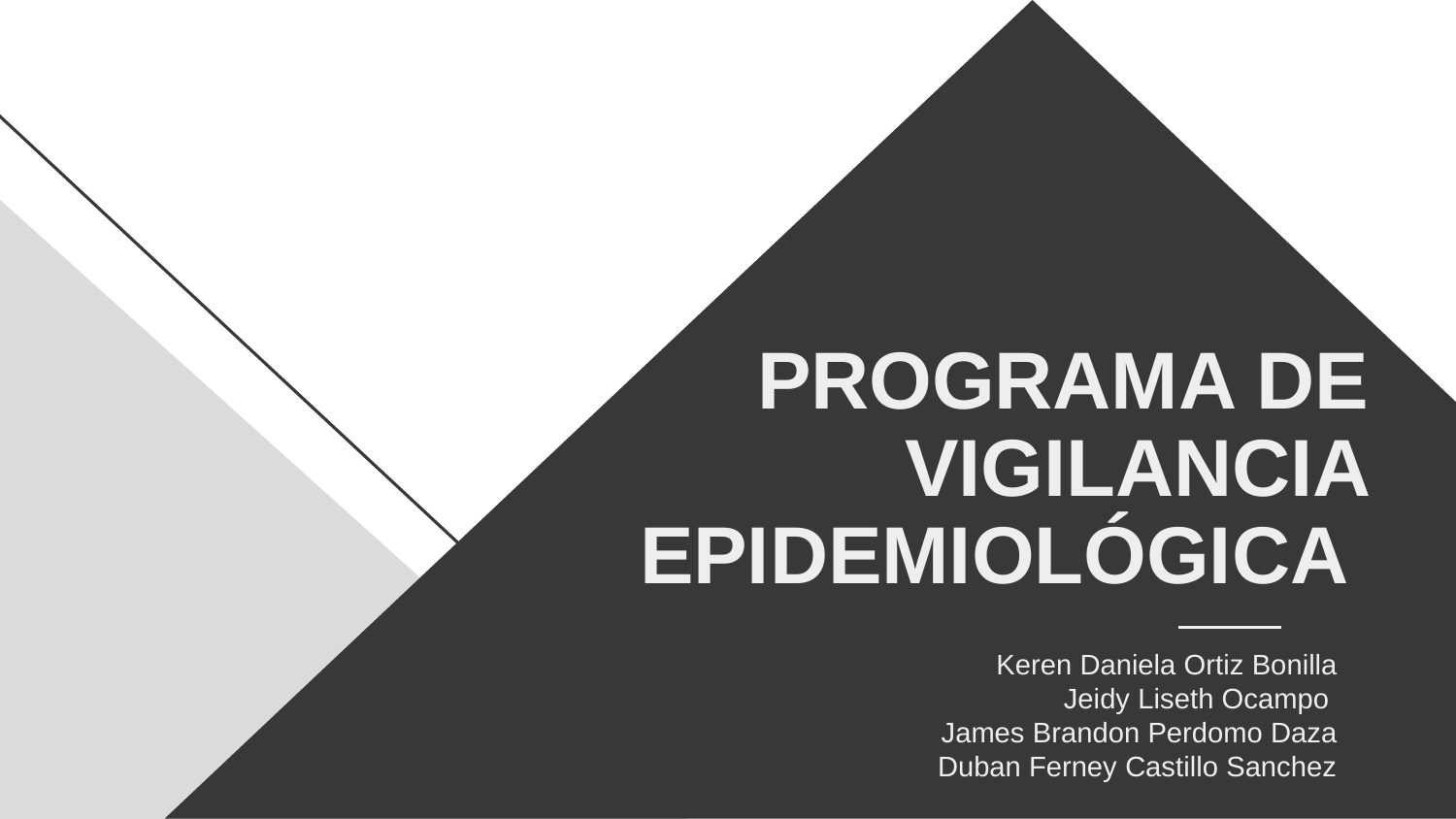

# PROGRAMA DE VIGILANCIA EPIDEMIOLÓGICA
Keren Daniela Ortiz Bonilla
Jeidy Liseth Ocampo
James Brandon Perdomo Daza
Duban Ferney Castillo Sanchez